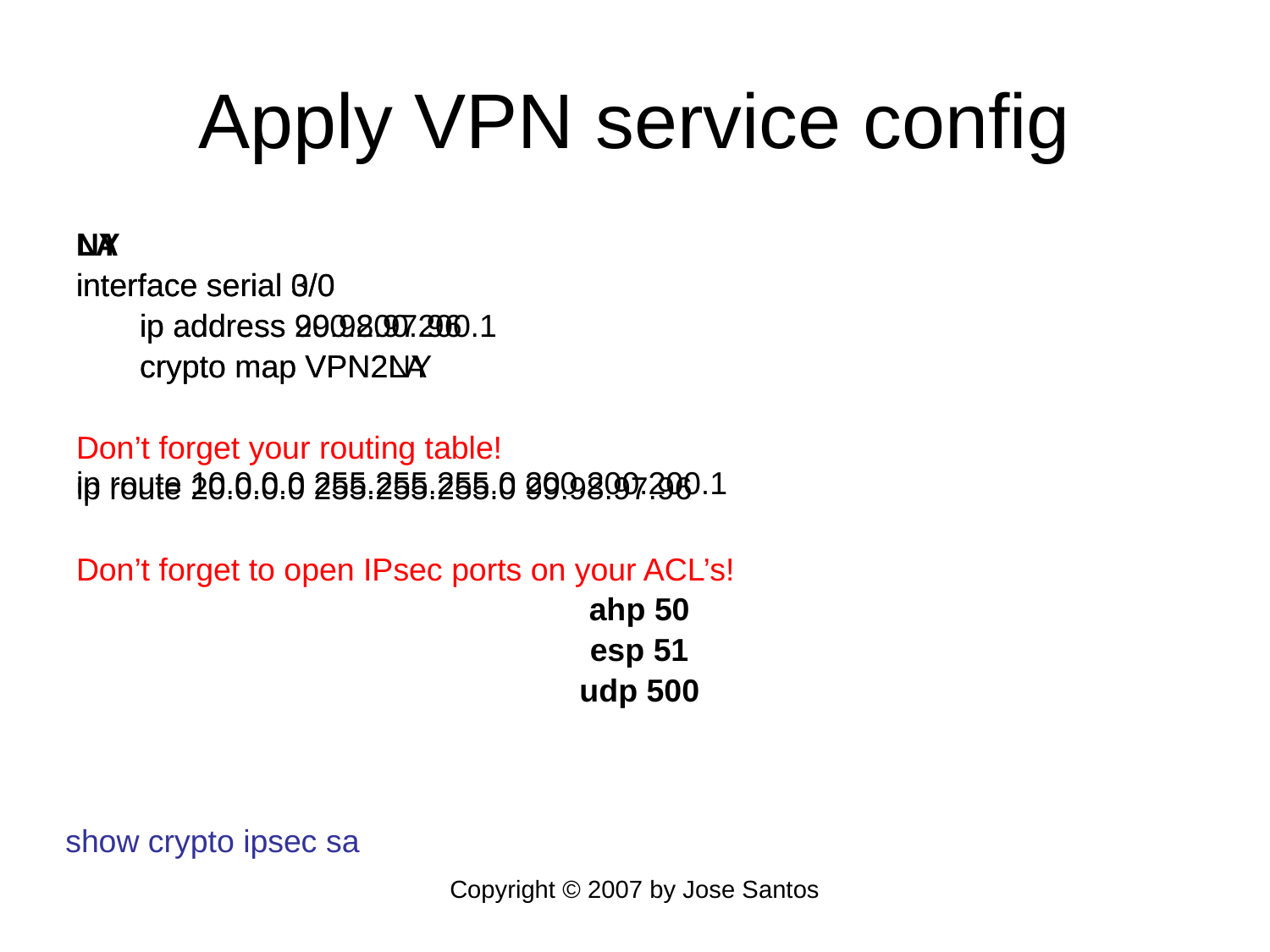

# Apply VPN service config
LA
interface serial 0/0
ip address 200.200.200.1
crypto map VPN2NY

Don’t forget your routing table!
ip route 20.0.0.0 255.255.255.0 99.98.97.96

Don’t forget to open IPsec ports on your ACL’s!
 ahp 50
 esp 51
 udp 500
NY
interface serial 3/0
ip address 99.98.97.96
crypto map VPN2LA

ip route 10.0.0.0 255.255.255.0 200.200.200.1
show crypto ipsec sa
Copyright © 2007 by Jose Santos